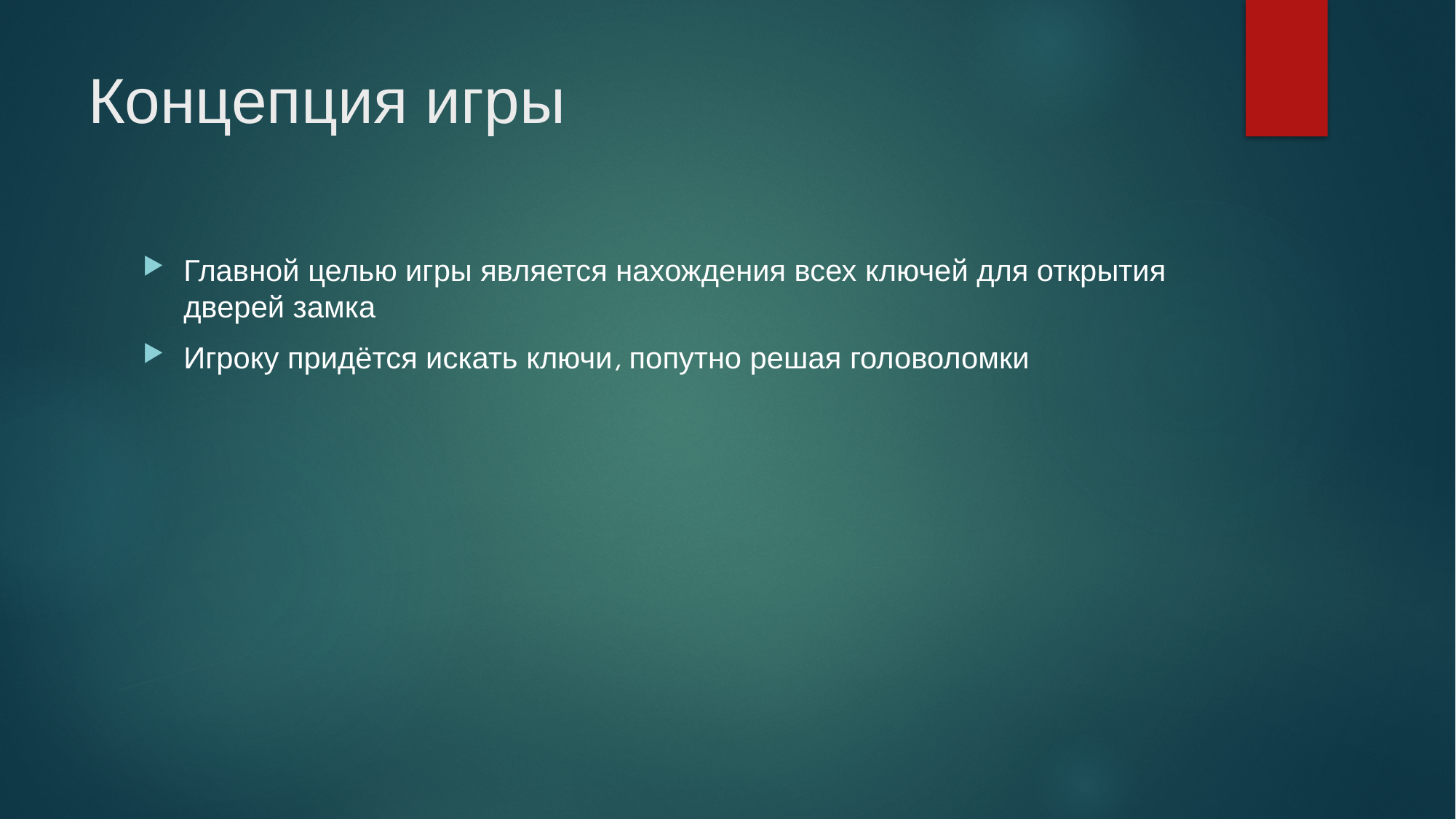

# Концепция игры
Главной целью игры является нахождения всех ключей для открытия дверей замка
Игроку придётся искать ключи, попутно решая головоломки